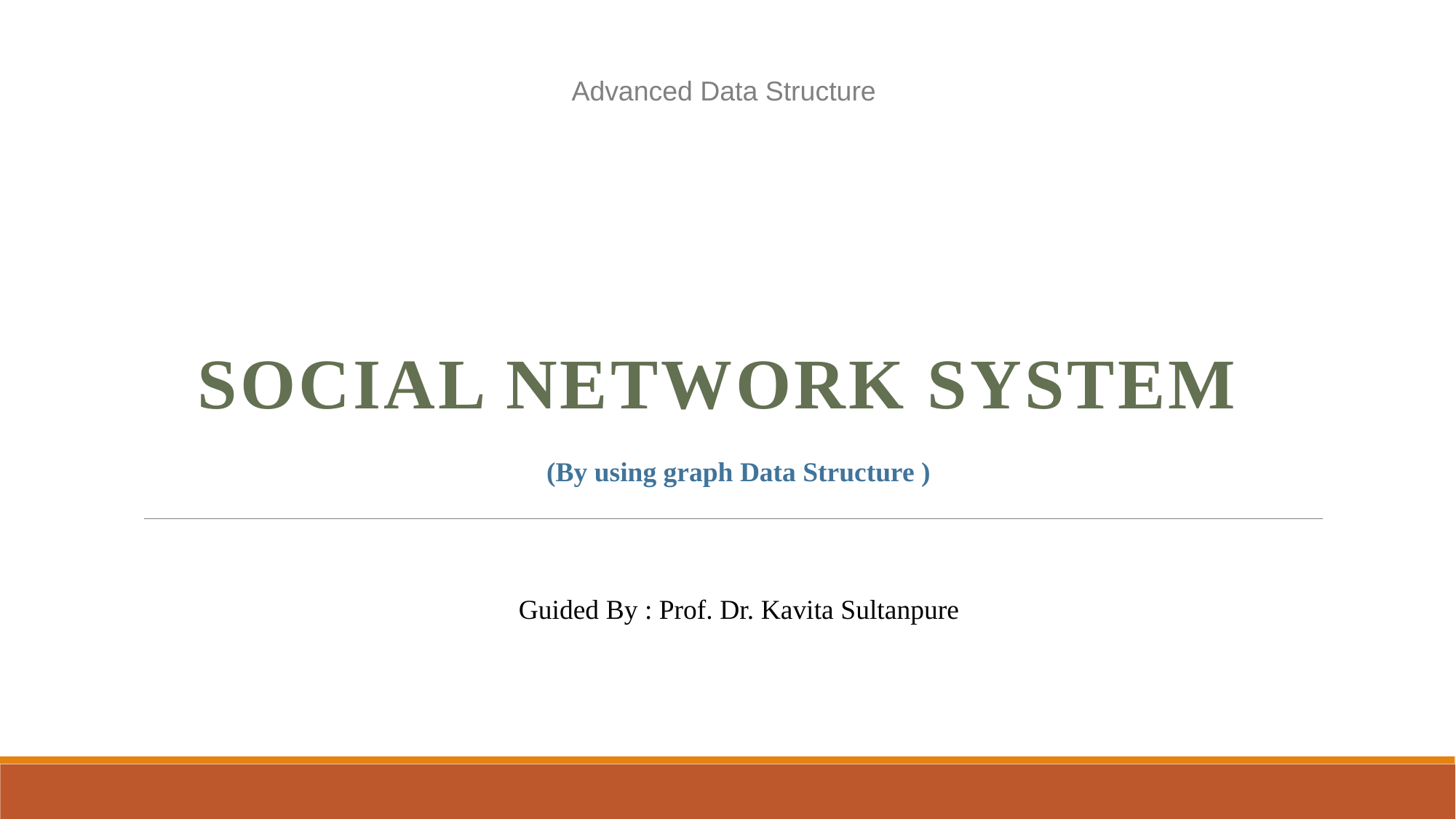

Advanced Data Structure
Social Network System
(By using graph Data Structure )
Guided By : Prof. Dr. Kavita Sultanpure